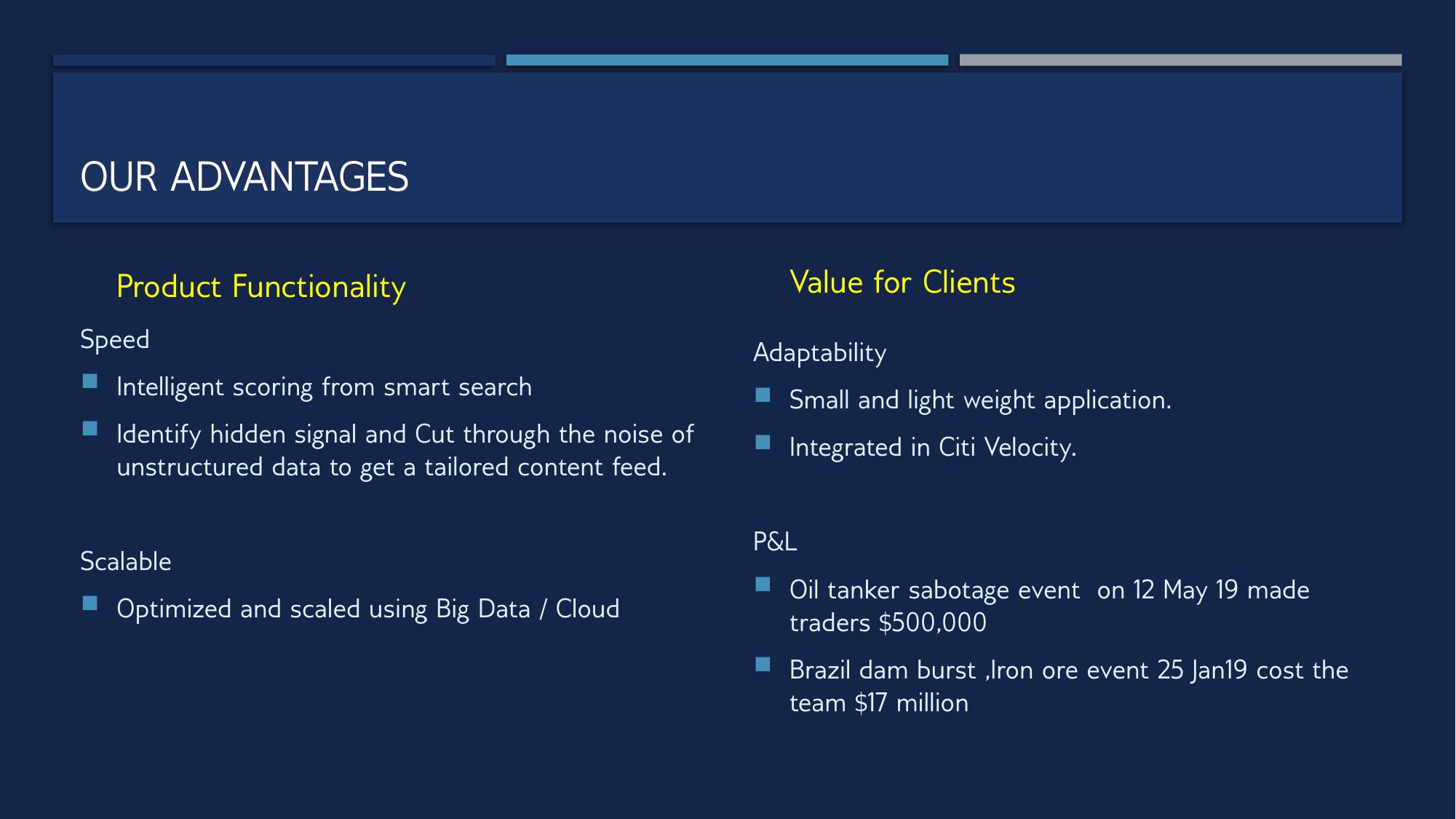

# Our Advantages
Value for Clients
Product Functionality
Speed
Intelligent scoring from smart search
Identify hidden signal and Cut through the noise of unstructured data to get a tailored content feed.

Scalable
Optimized and scaled using Big Data / Cloud

Adaptability
Small and light weight application.
Integrated in Citi Velocity.

P&L
Oil tanker sabotage event  on 12 May 19 made traders $500,000
Brazil dam burst ,Iron ore event 25 Jan19 cost the team $17 million